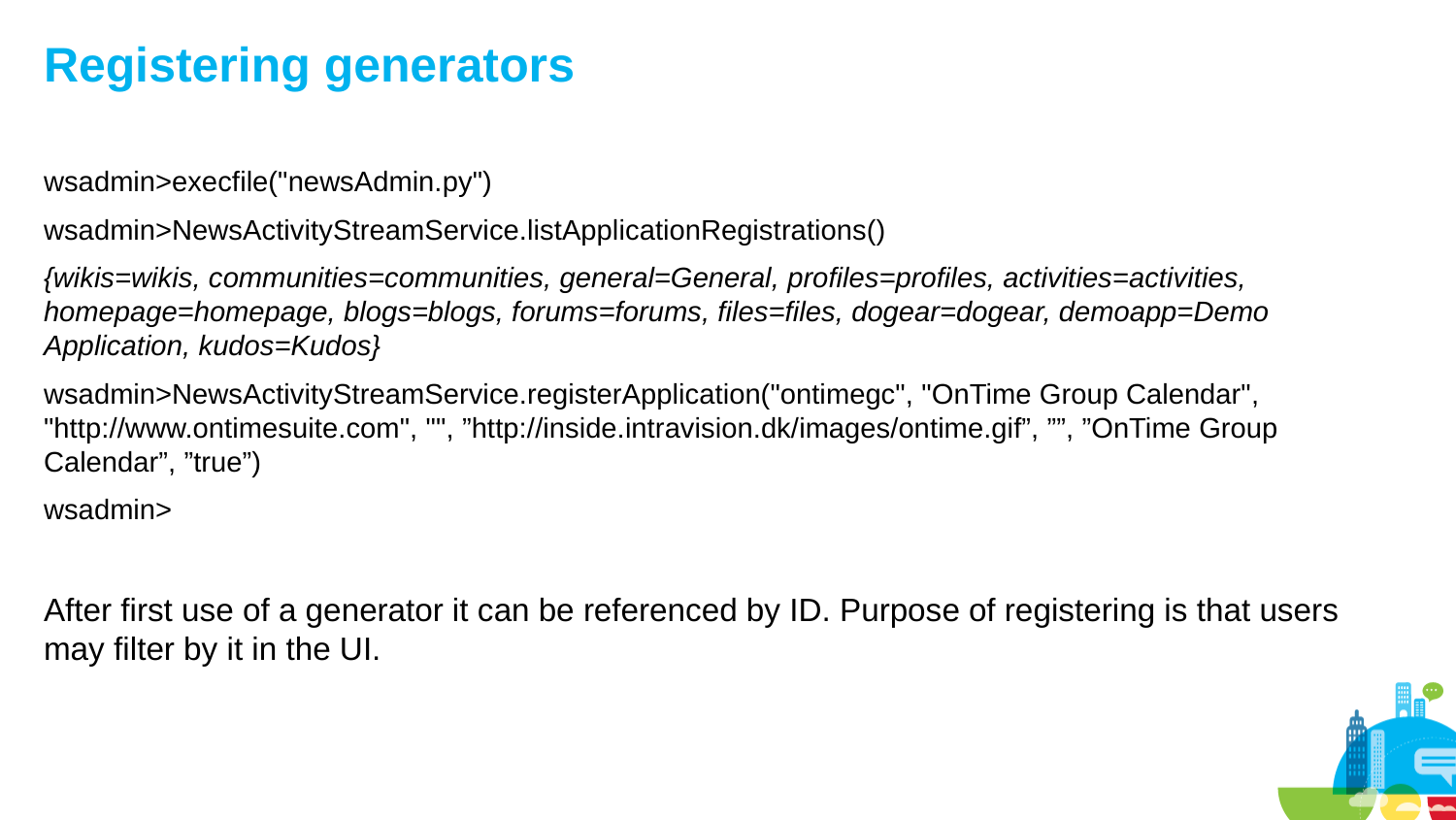

# Registering generators
wsadmin>execfile("newsAdmin.py")
wsadmin>NewsActivityStreamService.listApplicationRegistrations()
{wikis=wikis, communities=communities, general=General, profiles=profiles, activities=activities, homepage=homepage, blogs=blogs, forums=forums, files=files, dogear=dogear, demoapp=Demo Application, kudos=Kudos}
wsadmin>NewsActivityStreamService.registerApplication("ontimegc", "OnTime Group Calendar", "http://www.ontimesuite.com", "", ”http://inside.intravision.dk/images/ontime.gif”, ””, ”OnTime Group Calendar”, ”true”)
wsadmin>

After first use of a generator it can be referenced by ID. Purpose of registering is that users may filter by it in the UI.